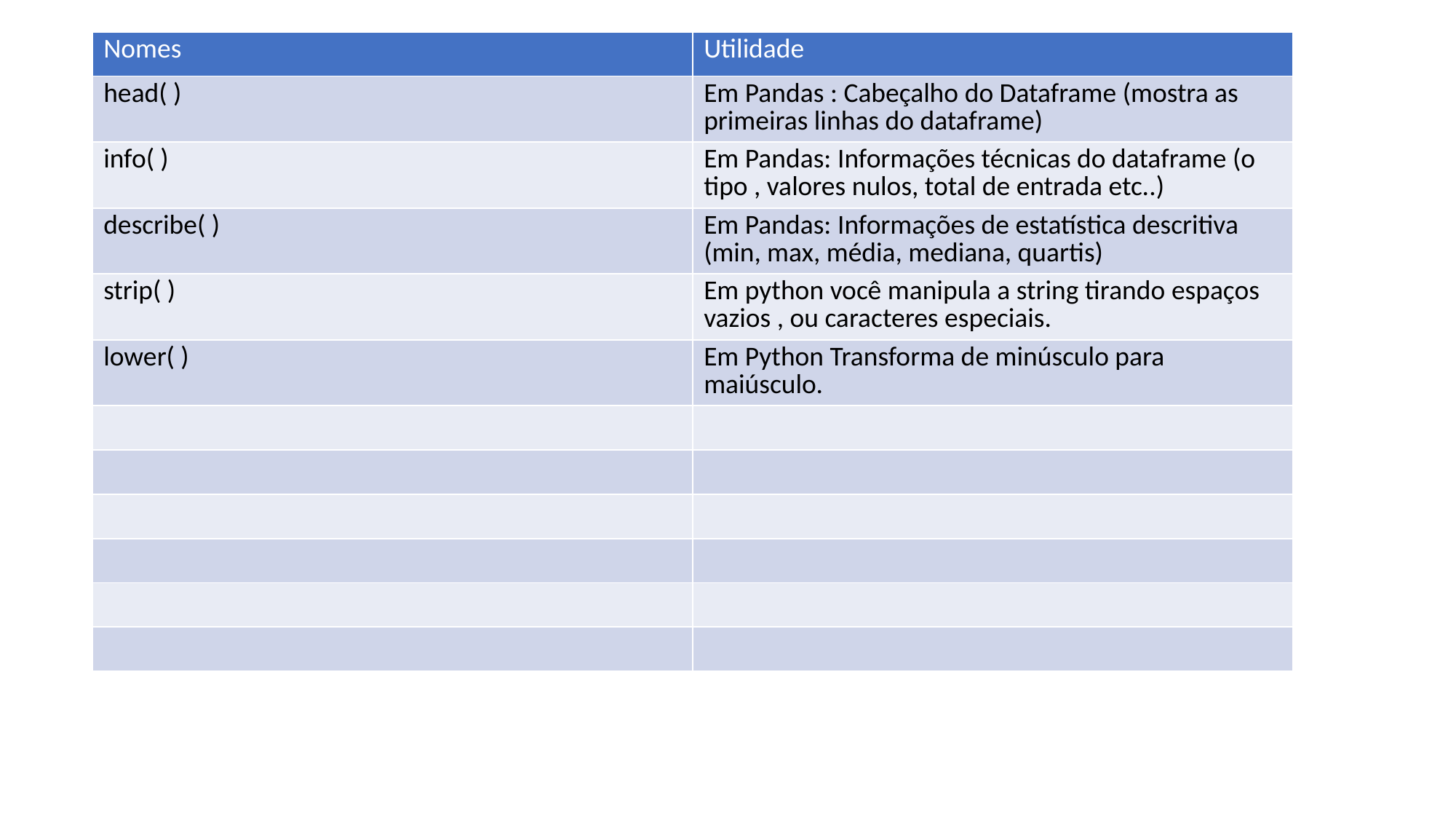

| Nomes | Utilidade |
| --- | --- |
| head( ) | Em Pandas : Cabeçalho do Dataframe (mostra as primeiras linhas do dataframe) |
| info( ) | Em Pandas: Informações técnicas do dataframe (o tipo , valores nulos, total de entrada etc..) |
| describe( ) | Em Pandas: Informações de estatística descritiva (min, max, média, mediana, quartis) |
| strip( ) | Em python você manipula a string tirando espaços vazios , ou caracteres especiais. |
| lower( ) | Em Python Transforma de minúsculo para maiúsculo. |
|  |  |
|  |  |
|  |  |
|  |  |
|  |  |
|  |  |